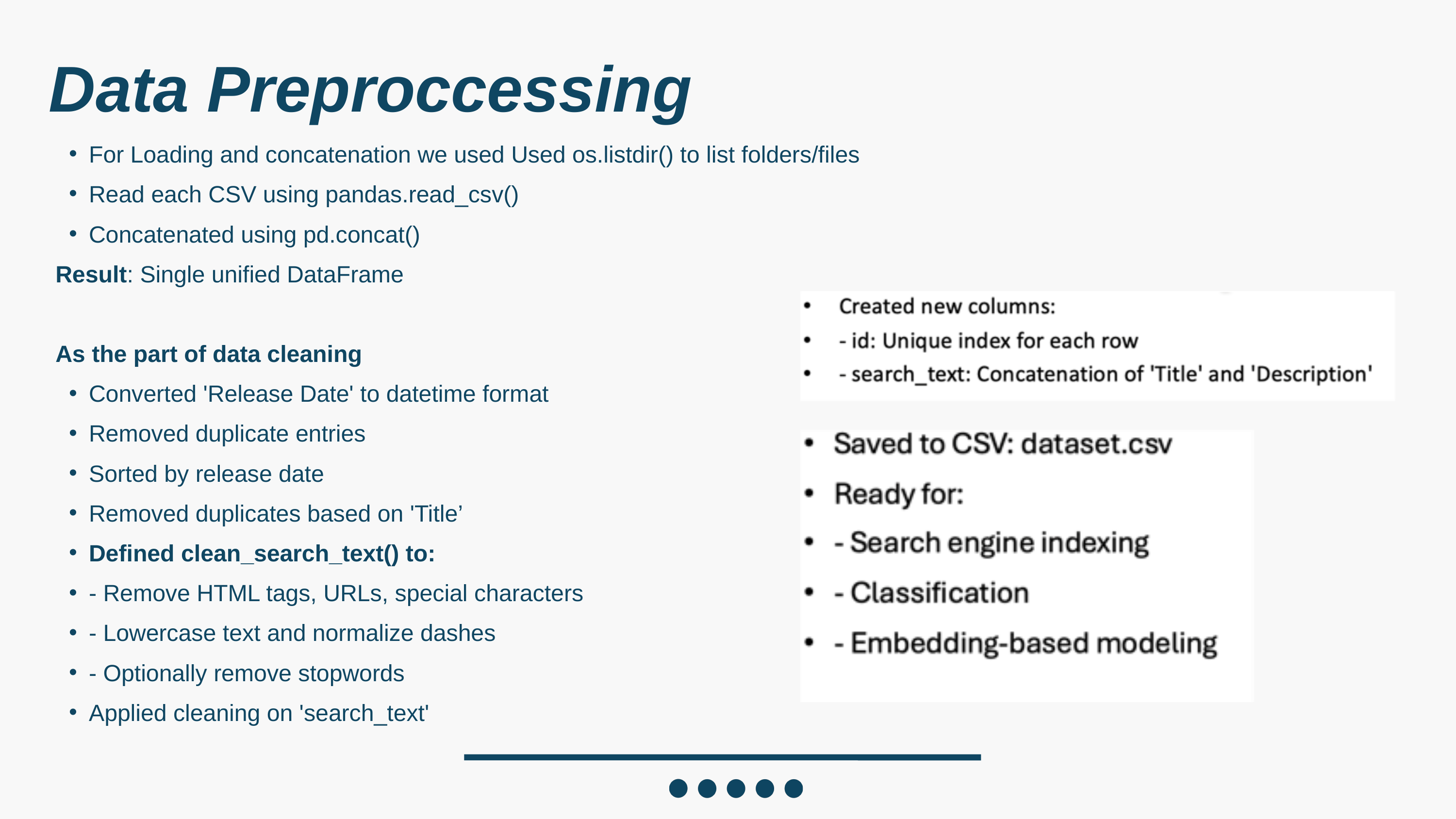

Data Preproccessing

For Loading and concatenation we used Used os.listdir() to list folders/files​
Read each CSV using pandas.read_csv()​
Concatenated using pd.concat()​
 Result: Single unified DataFrame​
​
 As the part of data cleaning​
Converted 'Release Date' to datetime format​
Removed duplicate entries​
Sorted by release date​
Removed duplicates based on 'Title’​
Defined clean_search_text() to:​
- Remove HTML tags, URLs, special characters​
- Lowercase text and normalize dashes​
- Optionally remove stopwords​
Applied cleaning on 'search_text'​